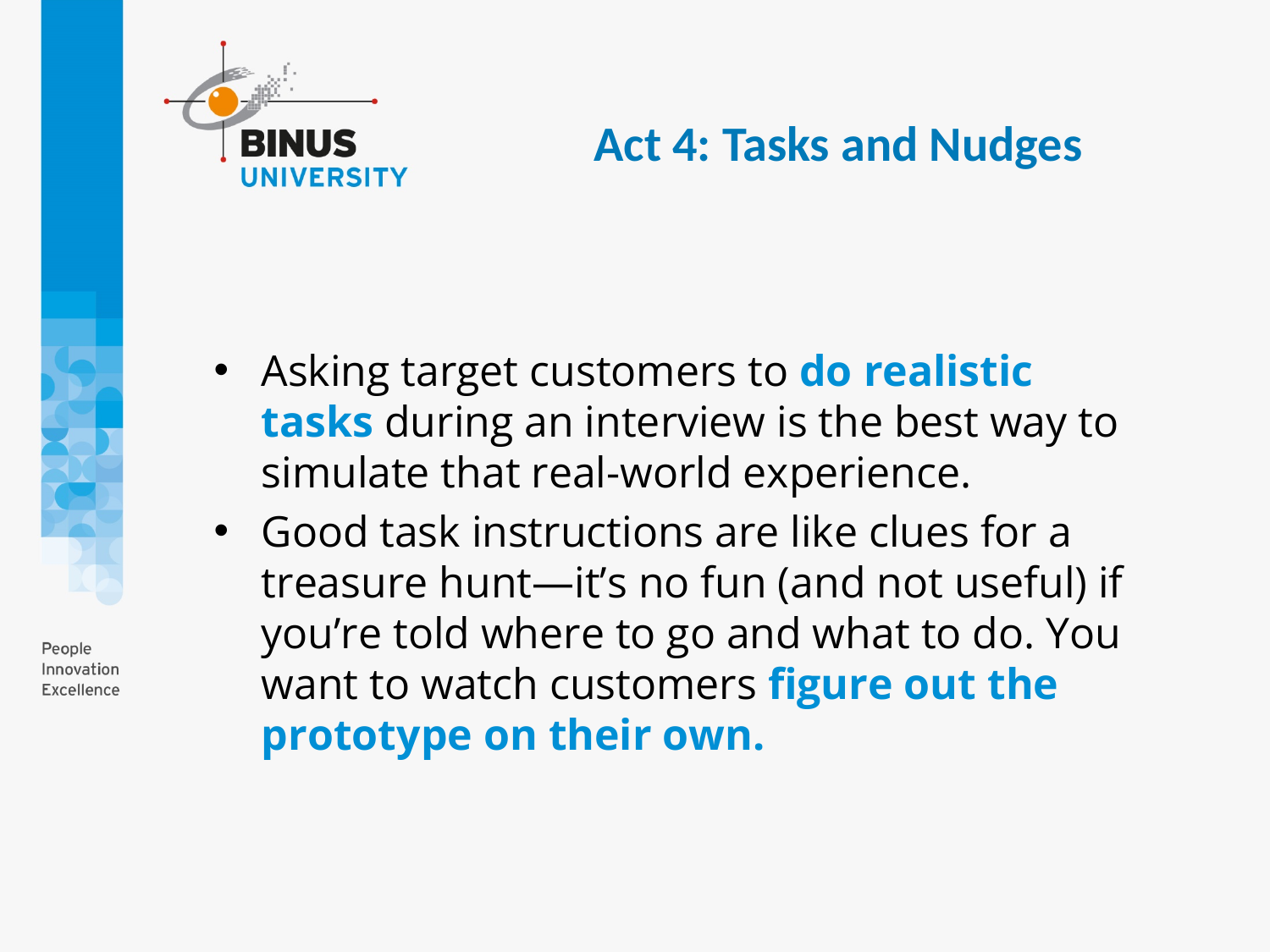

Act 4: Tasks and Nudges
Asking target customers to do realistic tasks during an interview is the best way to simulate that real-world experience.
Good task instructions are like clues for a treasure hunt—it’s no fun (and not useful) if you’re told where to go and what to do. You want to watch customers figure out the prototype on their own.